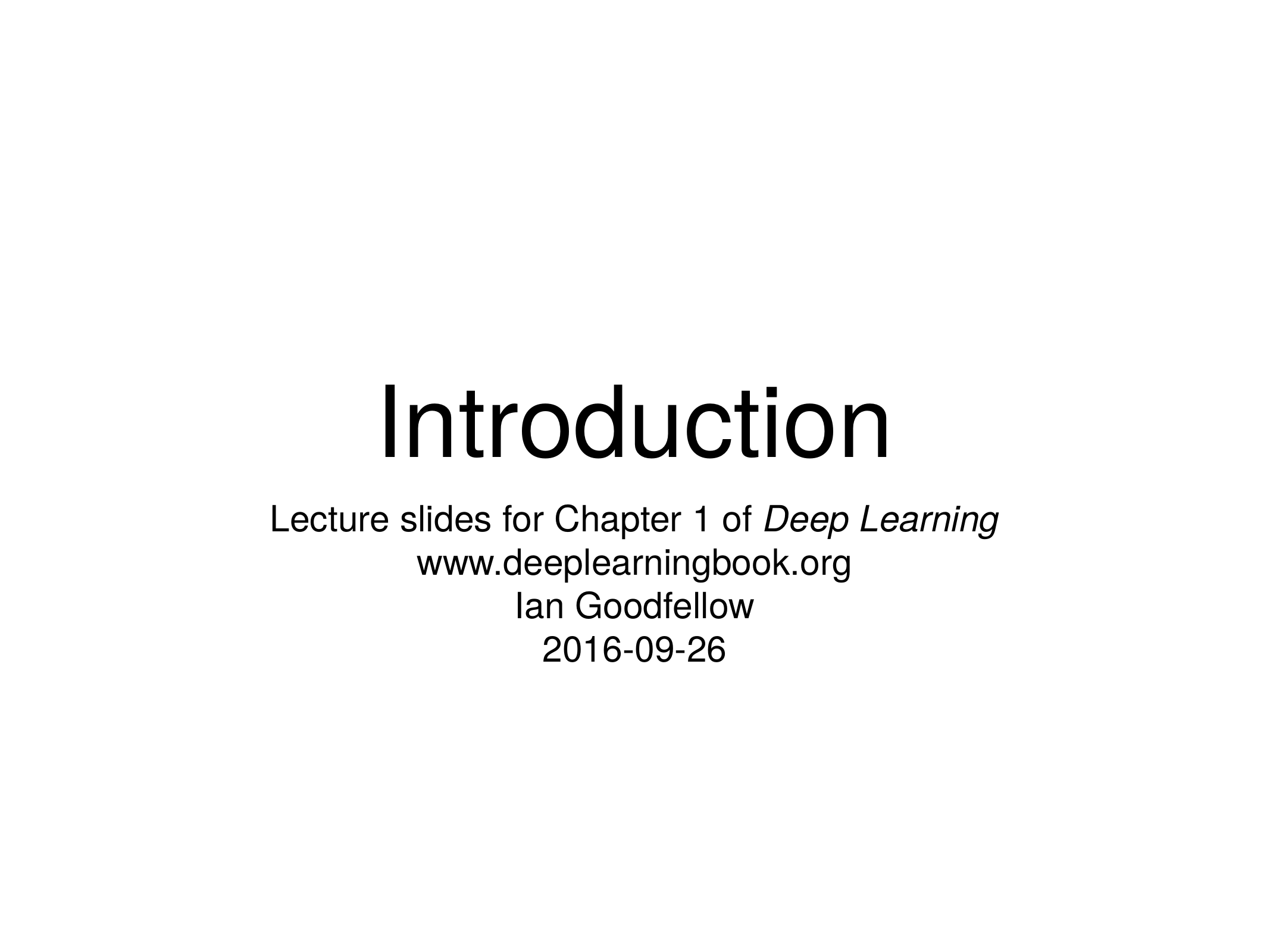

# Introduction
Lecture slides for Chapter 1 of Deep Learning
www.deeplearningbook.org
Ian Goodfellow
2016-09-26